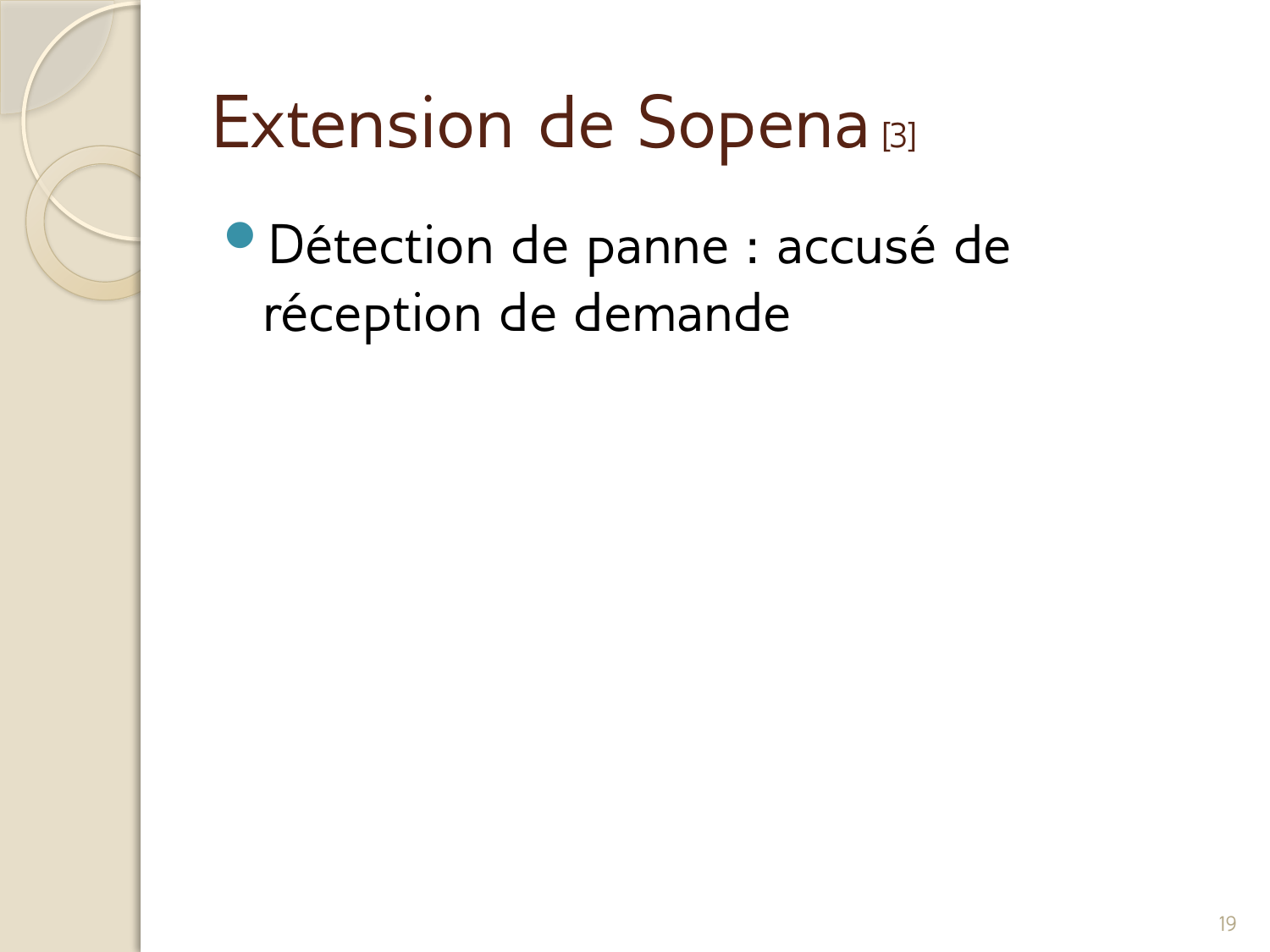

# Extension de Sopena [3]
Détection de panne : accusé de réception de demande

19